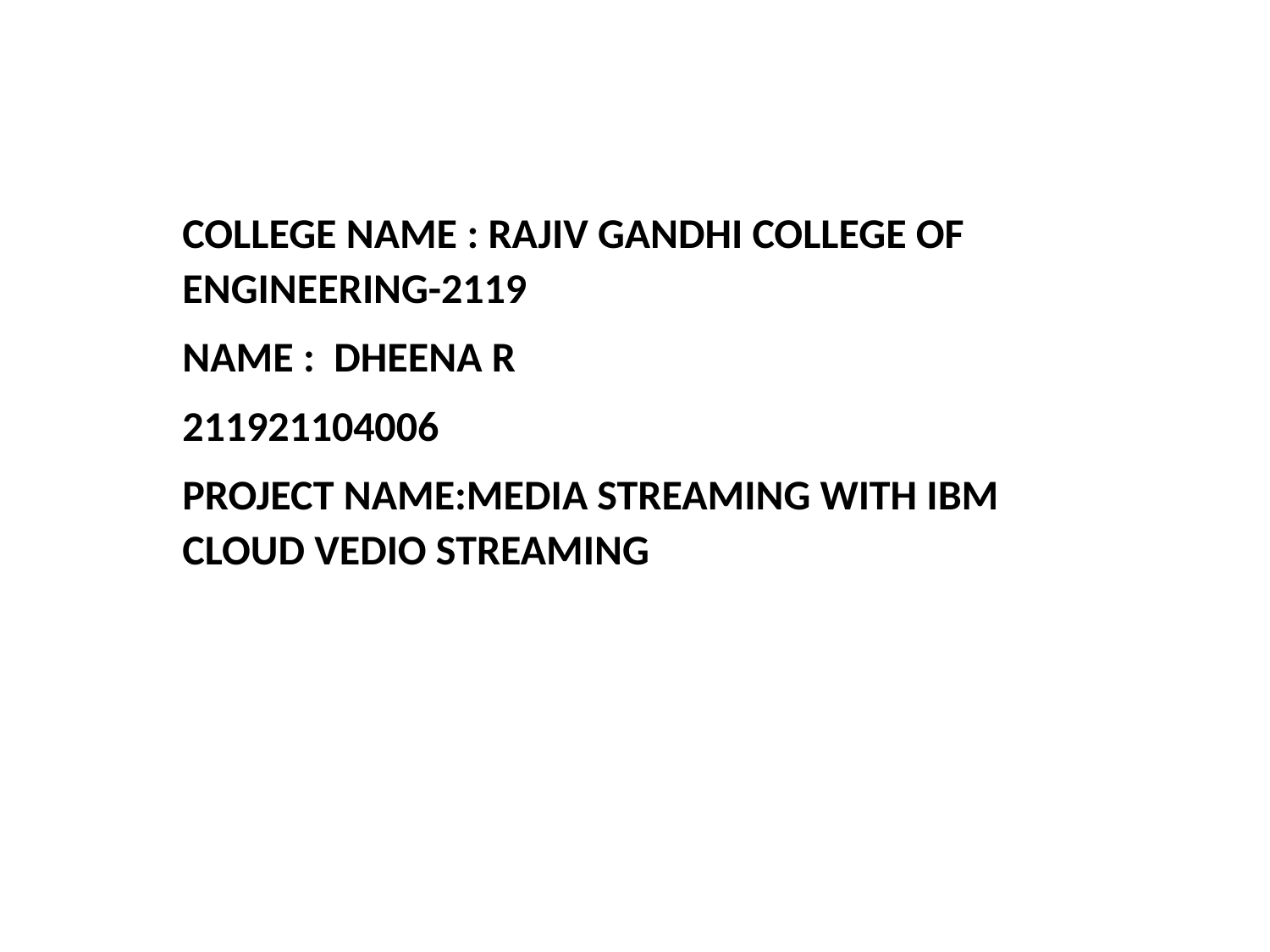

#
COLLEGE NAME : RAJIV GANDHI COLLEGE OF ENGINEERING-2119
NAME :  DHEENA R
211921104006
PROJECT NAME:MEDIA STREAMING WITH IBM CLOUD VEDIO STREAMING